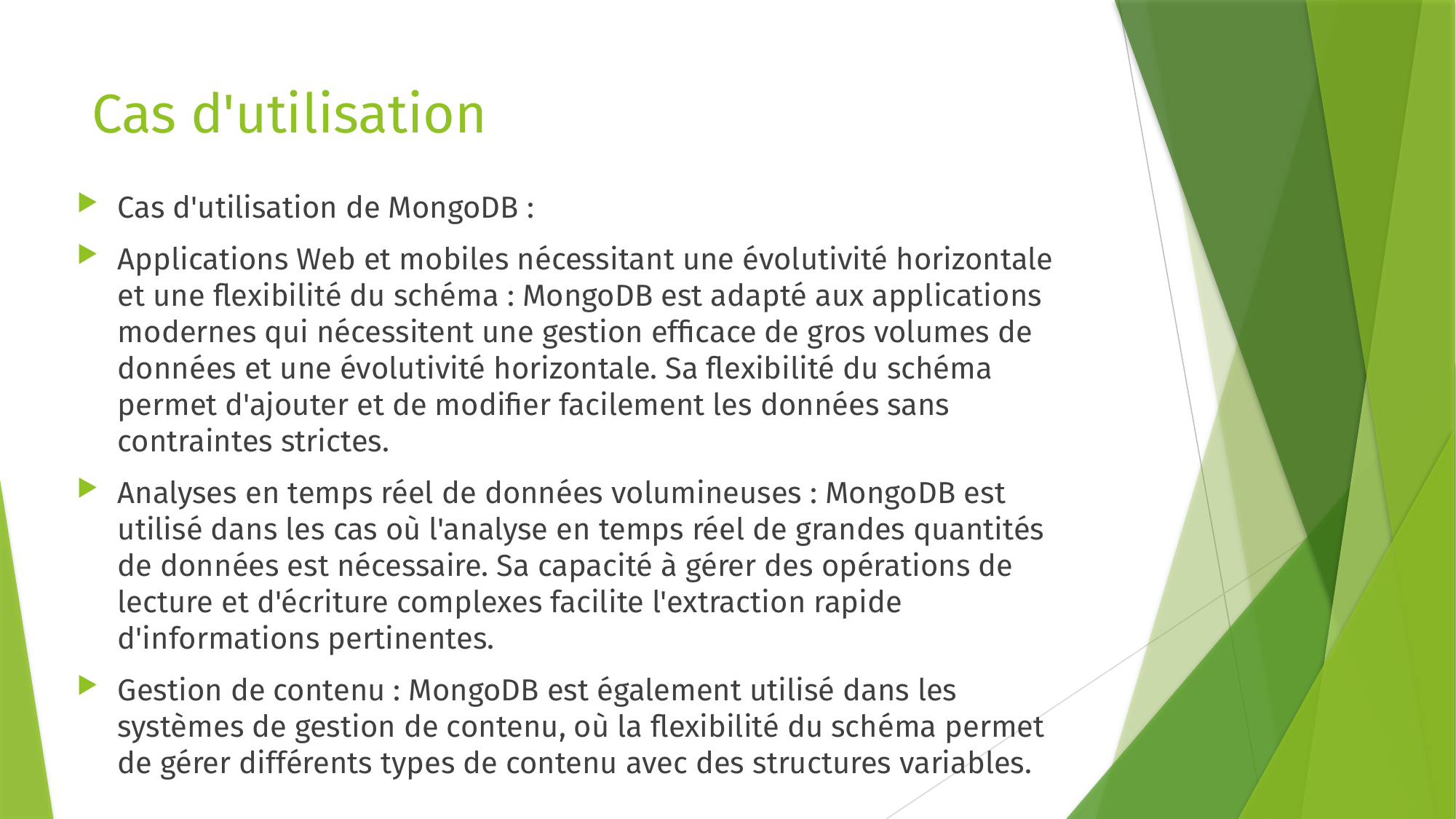

# Cas d'utilisation
Cas d'utilisation de MongoDB :
Applications Web et mobiles nécessitant une évolutivité horizontale et une flexibilité du schéma : MongoDB est adapté aux applications modernes qui nécessitent une gestion efficace de gros volumes de données et une évolutivité horizontale. Sa flexibilité du schéma permet d'ajouter et de modifier facilement les données sans contraintes strictes.
Analyses en temps réel de données volumineuses : MongoDB est utilisé dans les cas où l'analyse en temps réel de grandes quantités de données est nécessaire. Sa capacité à gérer des opérations de lecture et d'écriture complexes facilite l'extraction rapide d'informations pertinentes.
Gestion de contenu : MongoDB est également utilisé dans les systèmes de gestion de contenu, où la flexibilité du schéma permet de gérer différents types de contenu avec des structures variables.